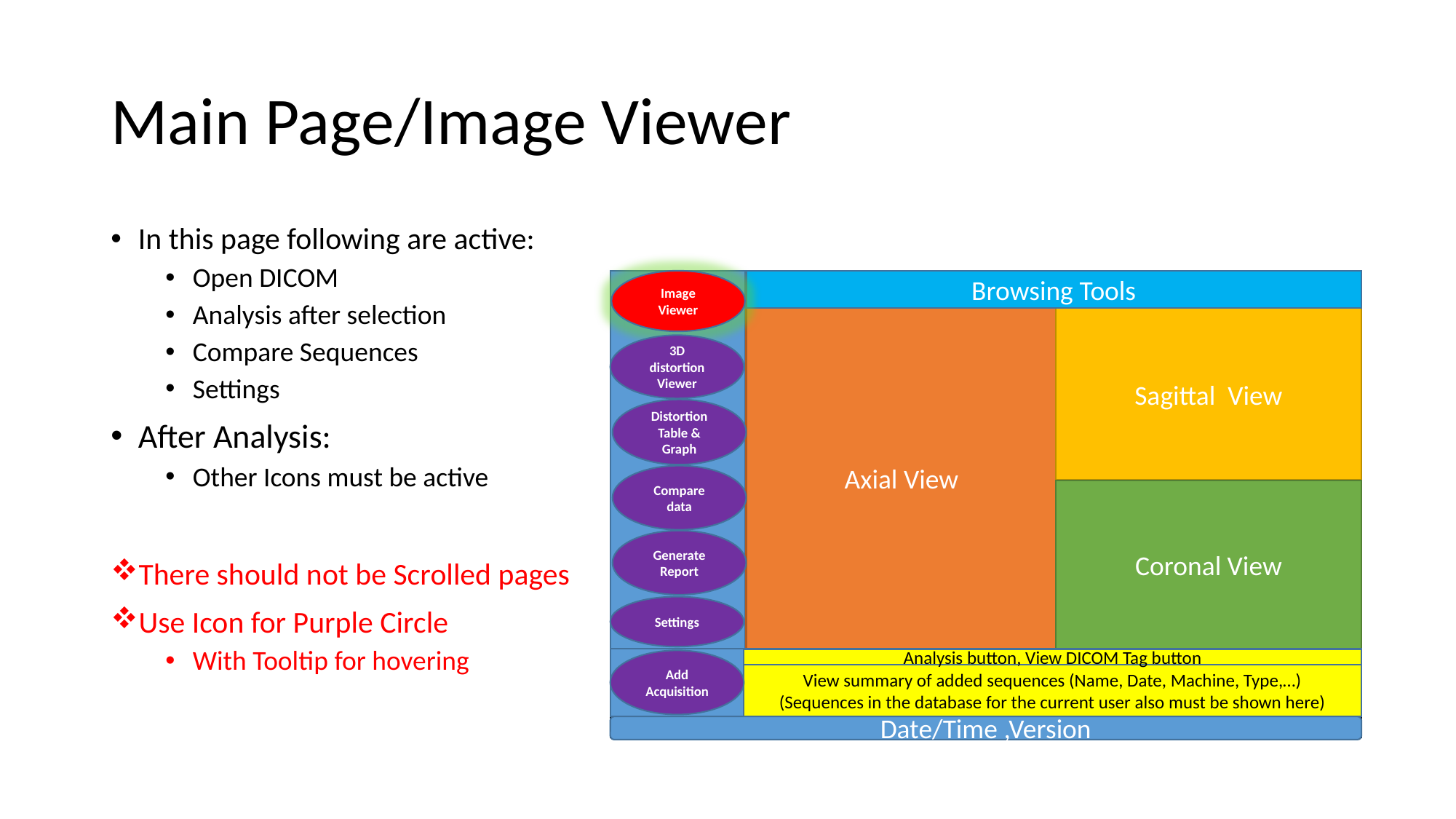

# Main Page/Image Viewer
In this page following are active:
Open DICOM
Analysis after selection
Compare Sequences
Settings
After Analysis:
Other Icons must be active

There should not be Scrolled pages
Use Icon for Purple Circle
With Tooltip for hovering

Image Viewer

Browsing Tools

Axial View
Sagittal  View
3D distortion Viewer
Distortion Table & Graph
Compare data
Coronal View
Generate Report
Settings

Analysis button, View DICOM Tag button
Add Acquisition
View summary of added sequences (Name, Date, Machine, Type,…)
(Sequences in the database for the current user also must be shown here)
Date/Time ,Version